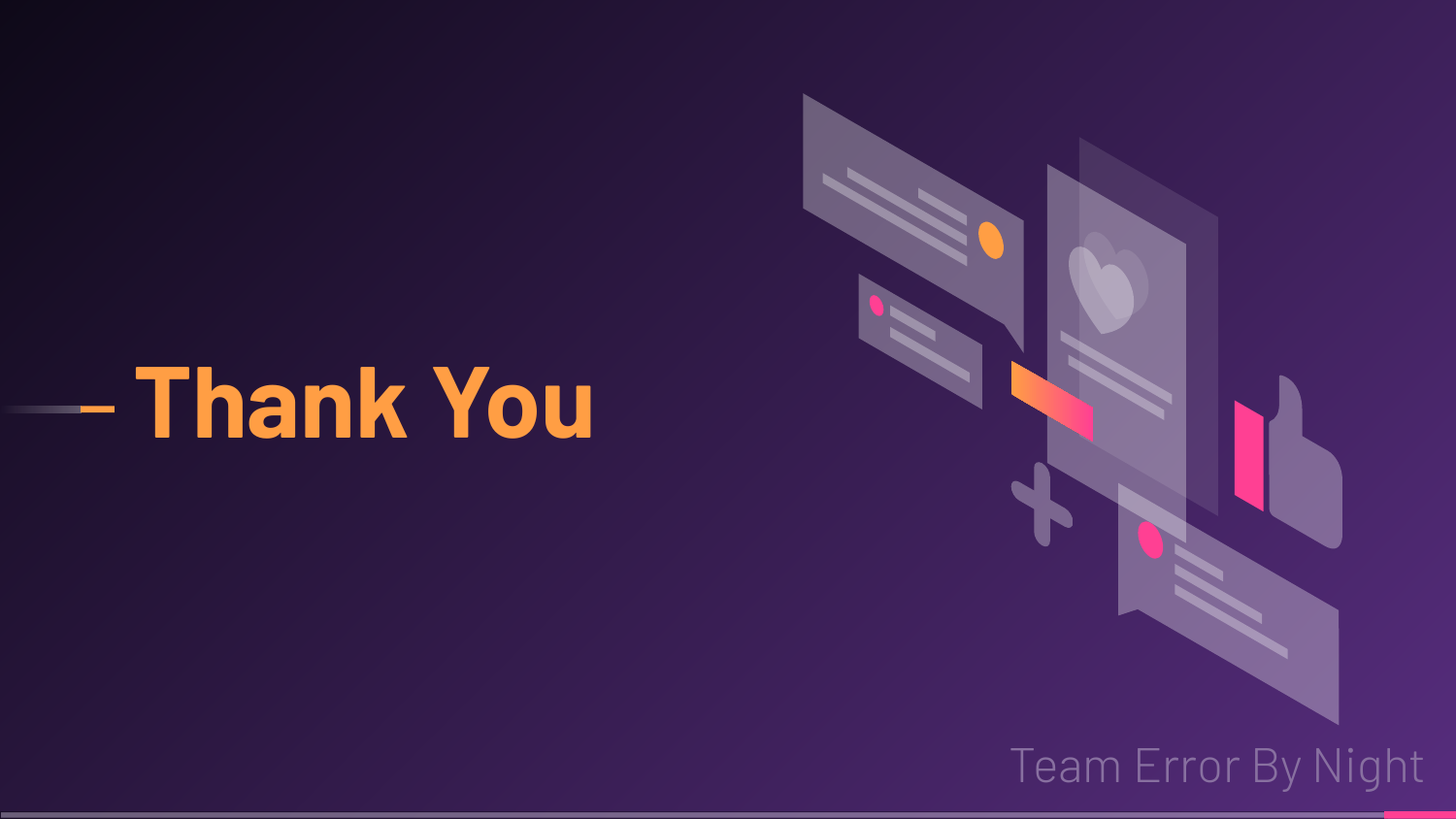

# Thank You
Team Error By Night